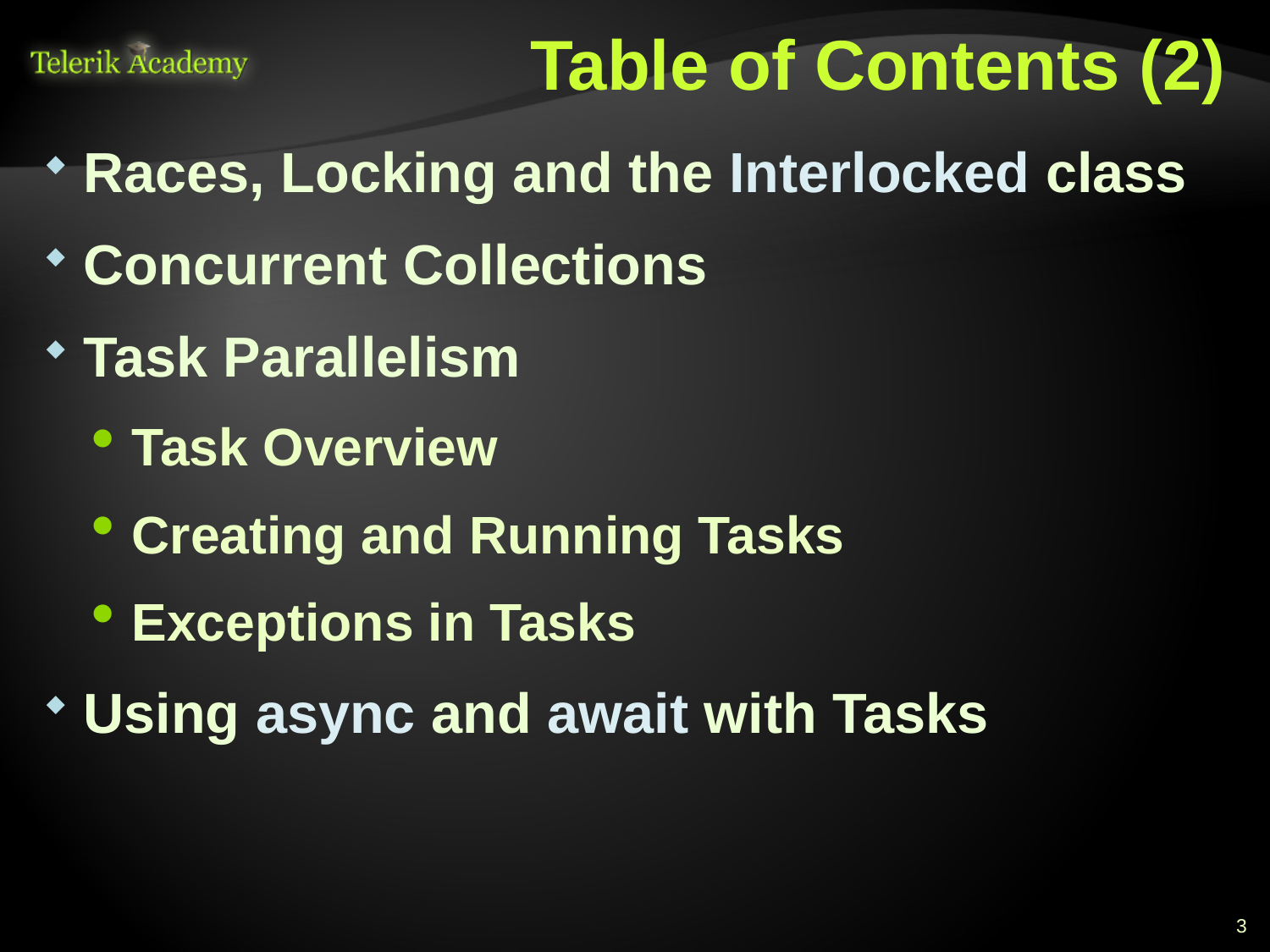

# Table of Contents (2)
Races, Locking and the Interlocked class
Concurrent Collections
Task Parallelism
Task Overview
Creating and Running Tasks
Exceptions in Tasks
Using async and await with Tasks

3